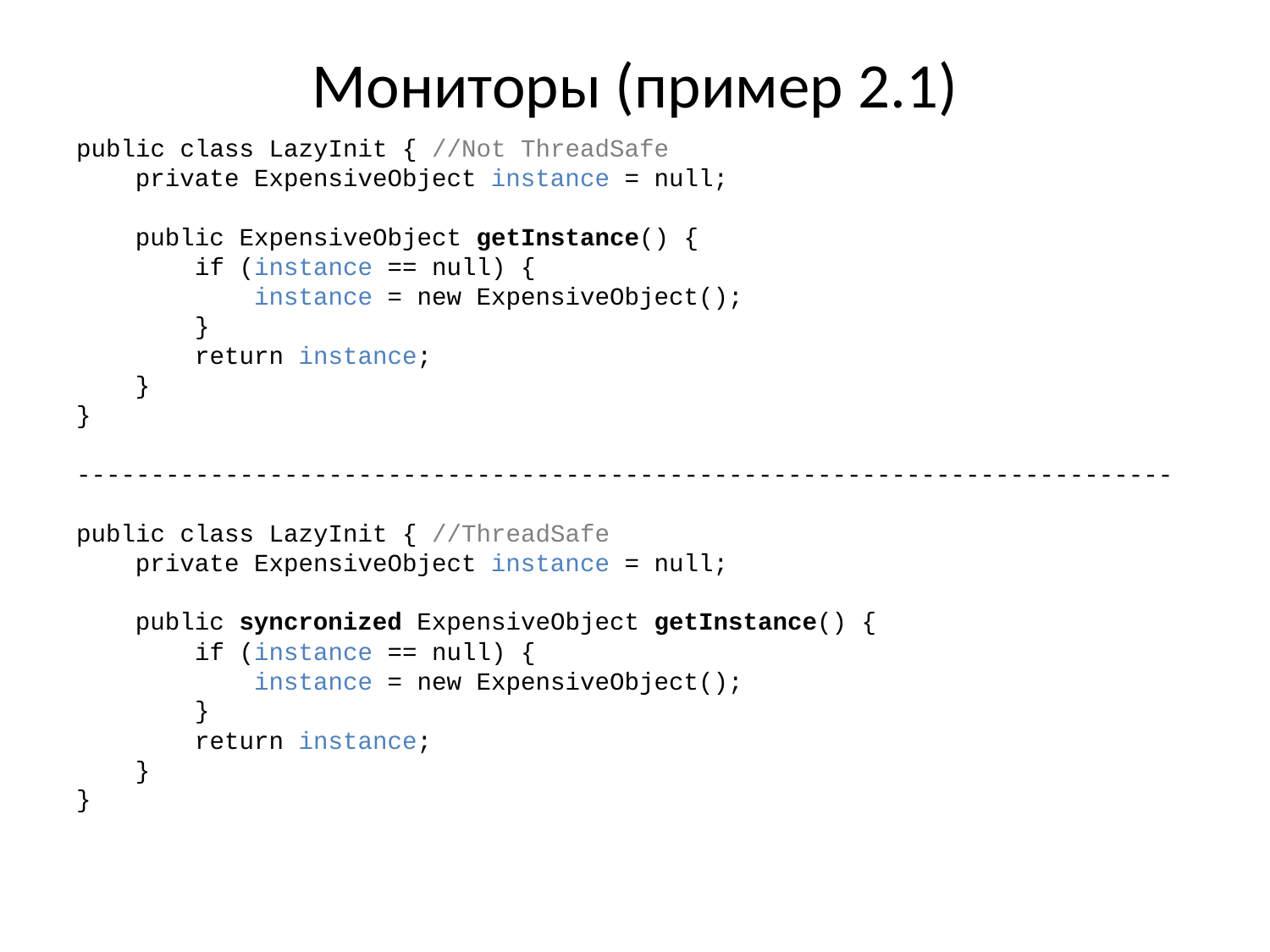

# Мониторы (пример 2.1)
public class LazyInit { //Not ThreadSafe
    private ExpensiveObject instance = null;

    public ExpensiveObject getInstance() {
        if (instance == null) {
            instance = new ExpensiveObject();
        }
        return instance;
    }
}

--------------------------------------------------------------------------

public class LazyInit { //ThreadSafe
    private ExpensiveObject instance = null;

    public syncronized ExpensiveObject getInstance() {
        if (instance == null) {
            instance = new ExpensiveObject();
        }
        return instance;
    }
}